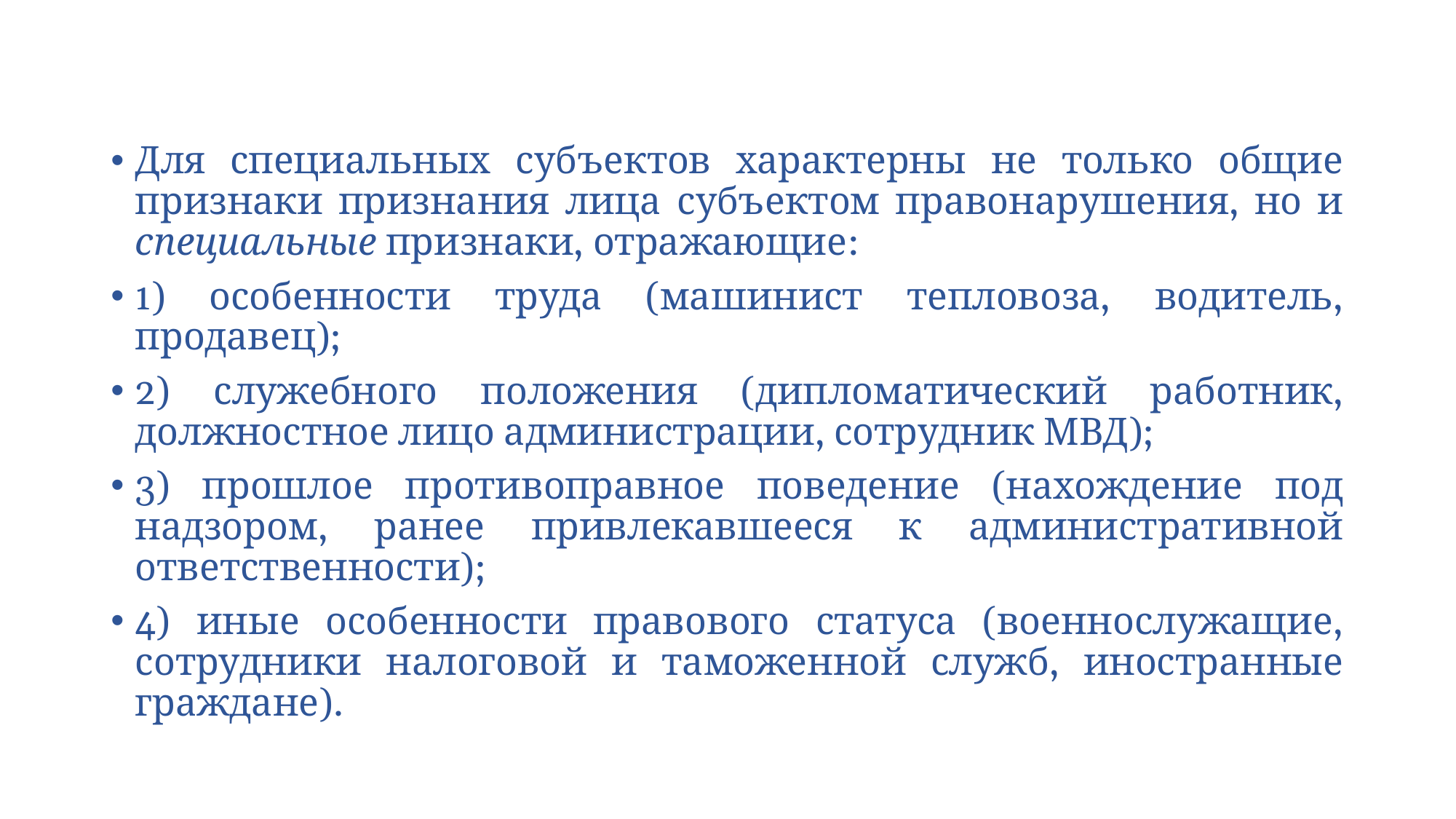

Для специальных субъектов характерны не только общие признаки признания лица субъектом правонарушения, но и специальные признаки, отражающие:
1) особенности труда (машинист тепловоза, водитель, продавец);
2) служебного положения (дипломатический работник, должностное лицо администрации, сотрудник МВД);
3) прошлое противоправное поведение (нахождение под надзором, ранее привлекавшееся к административной ответственности);
4) иные особенности правового статуса (военнослужащие, сотрудники налоговой и таможенной служб, иностранные граждане).